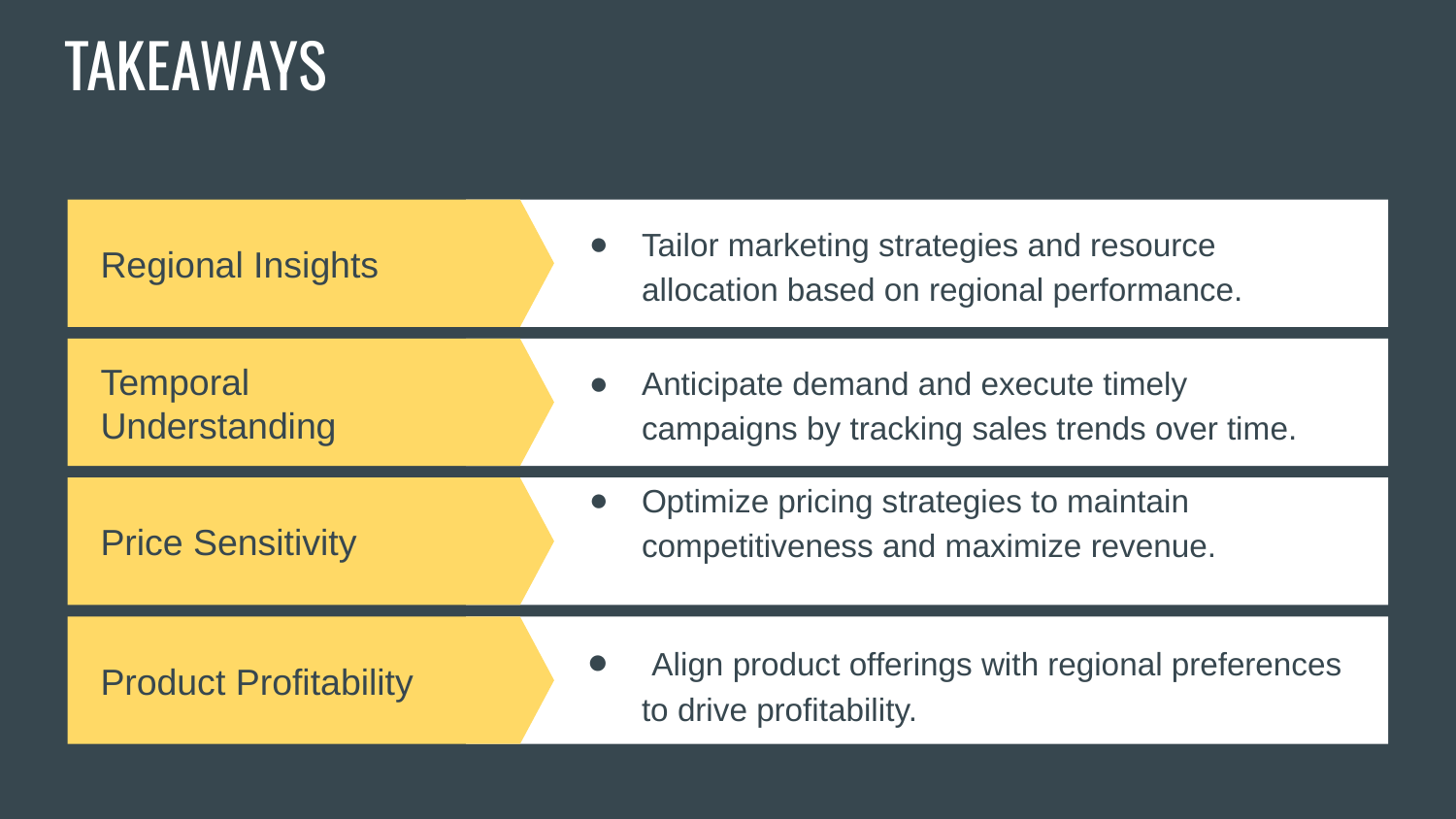

# TAKEAWAYS

Tailor marketing strategies and resource allocation based on regional performance.
Regional Insights

Temporal Understanding
Anticipate demand and execute timely campaigns by tracking sales trends over time.

Price Sensitivity
Optimize pricing strategies to maintain competitiveness and maximize revenue.

Product Profitability

 Align product offerings with regional preferences to drive profitability.